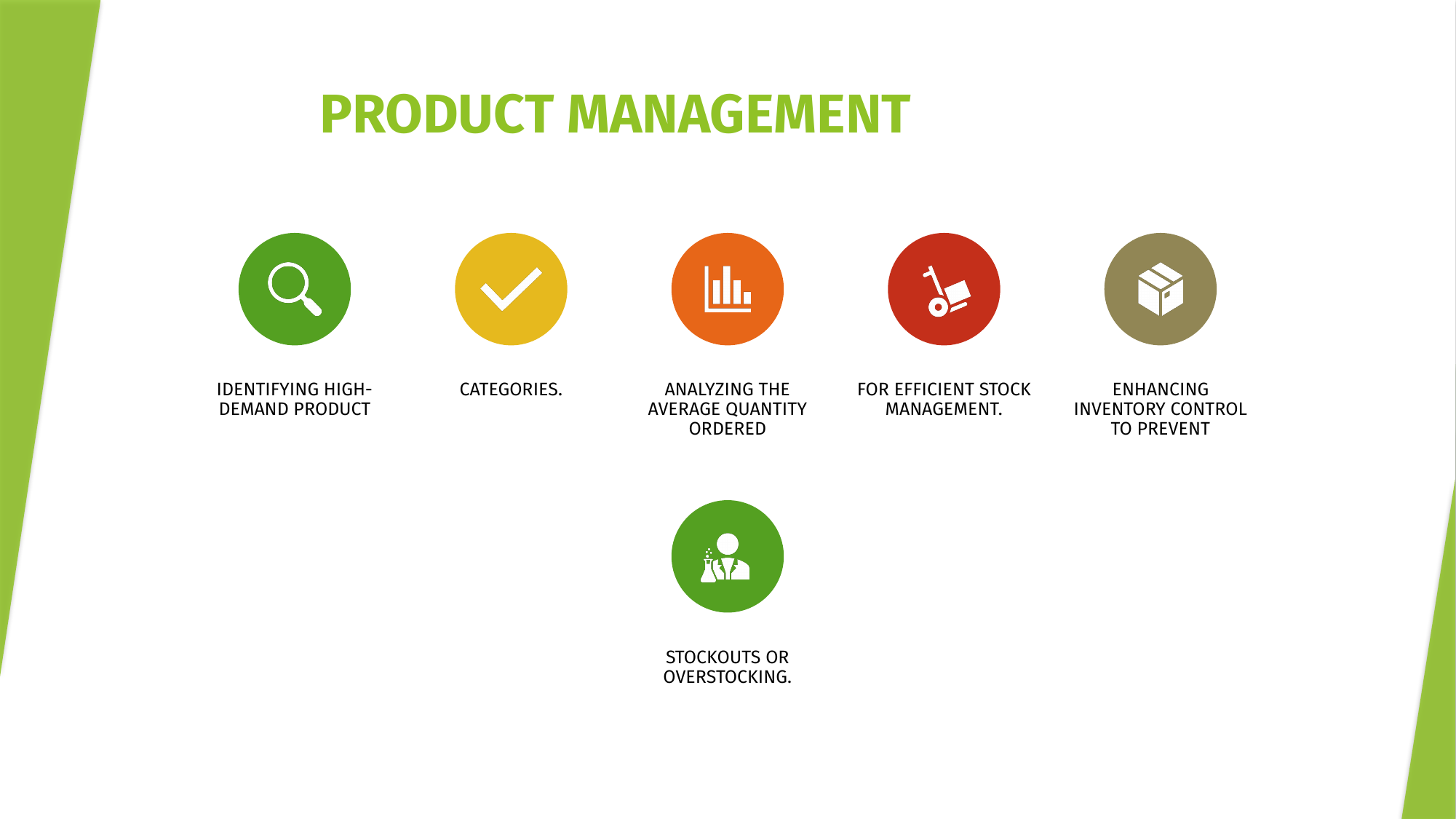

# PRODUCT MANAGEMENT
Identifying high-demand product
categories.
Analyzing the average quantity ordered
for efficient stock management.
Enhancing inventory control to prevent
stockouts or overstocking.